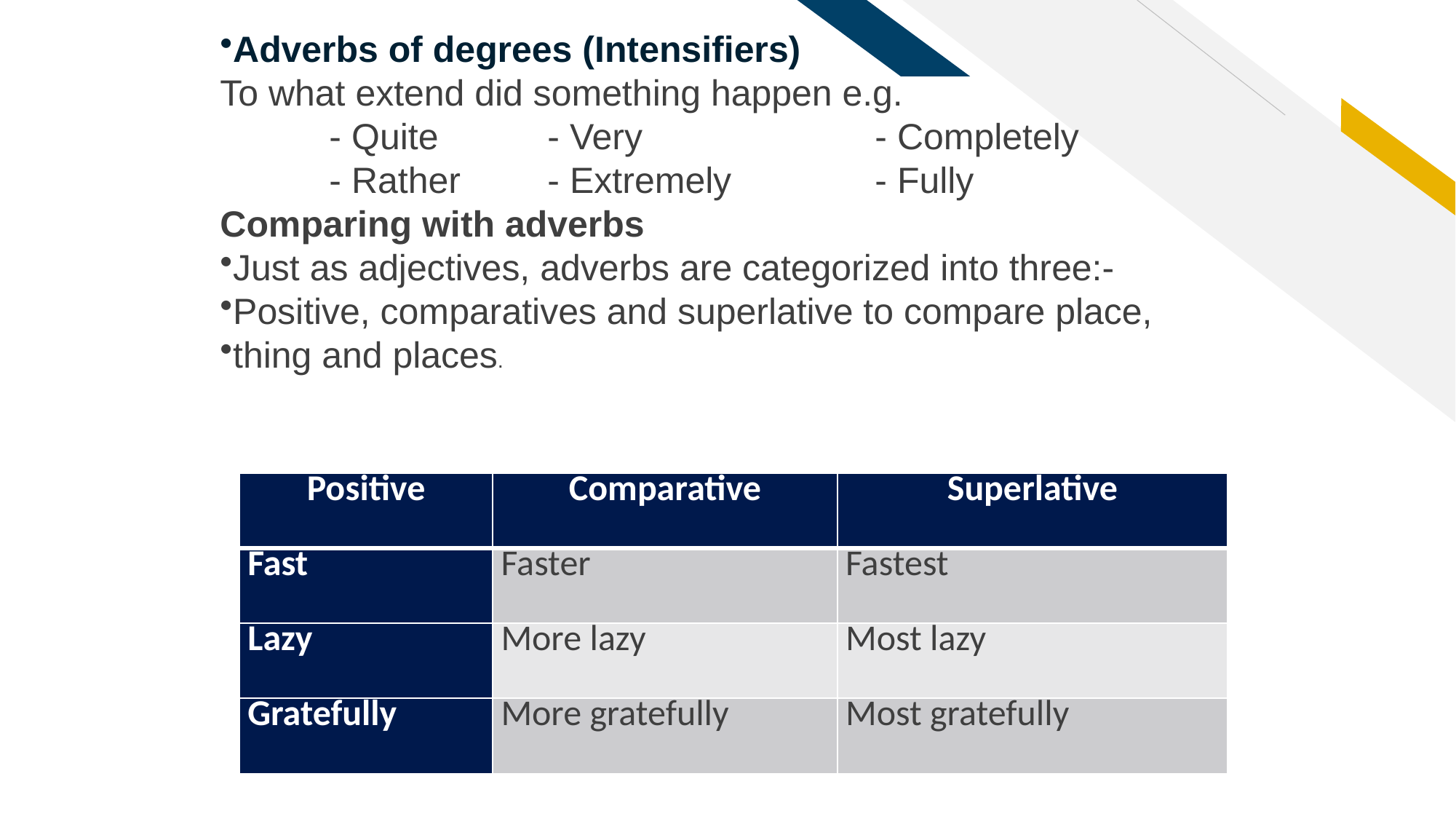

Adverbs of degrees (Intensifiers)
To what extend did something happen e.g.
	- Quite 	- Very 			- Completely
	- Rather 	- Extremely 		- Fully
Comparing with adverbs
Just as adjectives, adverbs are categorized into three:-
Positive, comparatives and superlative to compare place,
thing and places.

| Positive | Comparative | Superlative |
| --- | --- | --- |
| Fast | Faster | Fastest |
| Lazy | More lazy | Most lazy |
| Gratefully | More gratefully | Most gratefully |